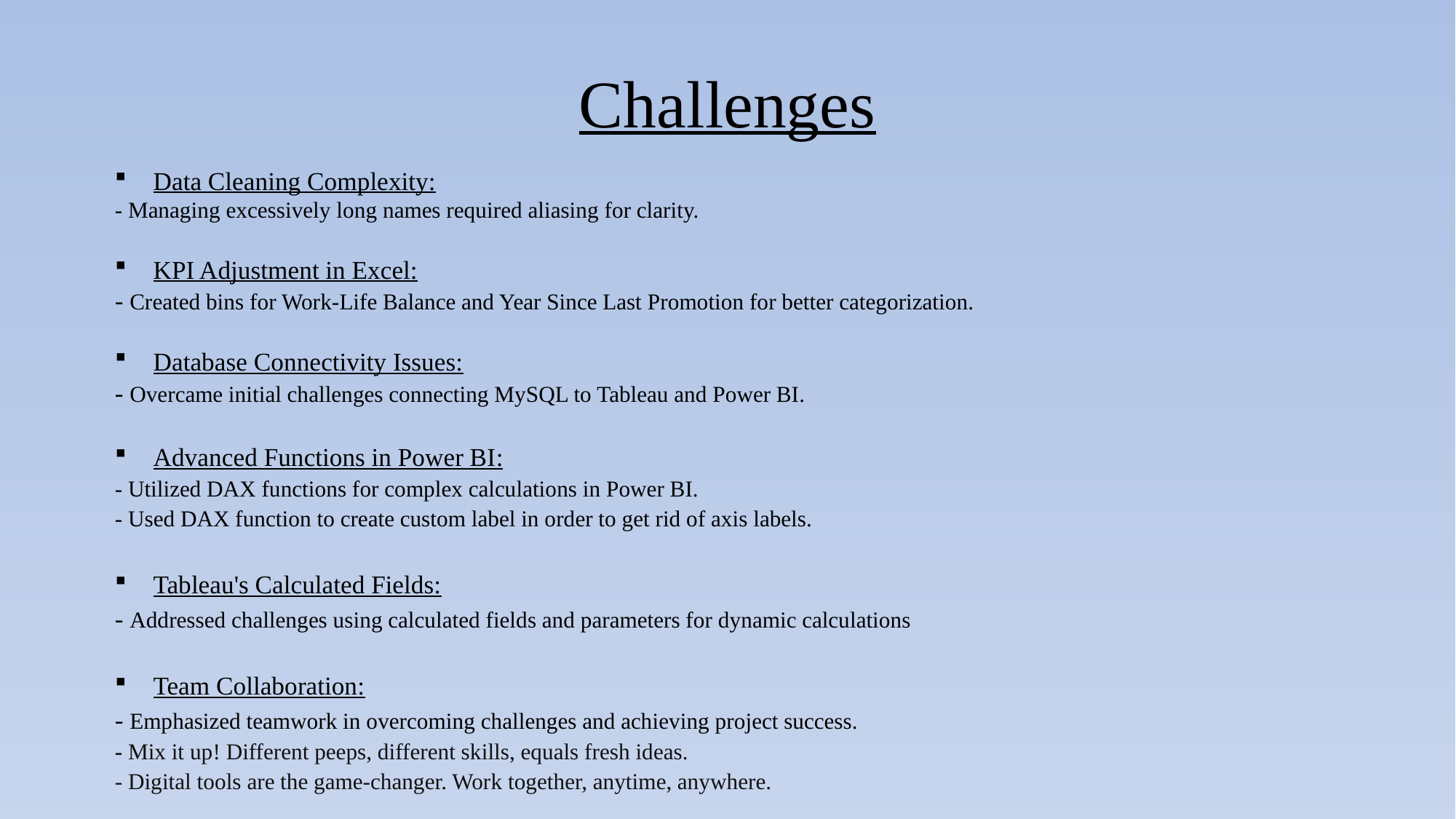

# Challenges
Data Cleaning Complexity:
- Managing excessively long names required aliasing for clarity.

KPI Adjustment in Excel:
- Created bins for Work-Life Balance and Year Since Last Promotion for better categorization.

Database Connectivity Issues:
- Overcame initial challenges connecting MySQL to Tableau and Power BI.

Advanced Functions in Power BI:
- Utilized DAX functions for complex calculations in Power BI.
- Used DAX function to create custom label in order to get rid of axis labels.

Tableau's Calculated Fields:
- Addressed challenges using calculated fields and parameters for dynamic calculations

Team Collaboration:
- Emphasized teamwork in overcoming challenges and achieving project success.
- Mix it up! Different peeps, different skills, equals fresh ideas.
- Digital tools are the game-changer. Work together, anytime, anywhere.